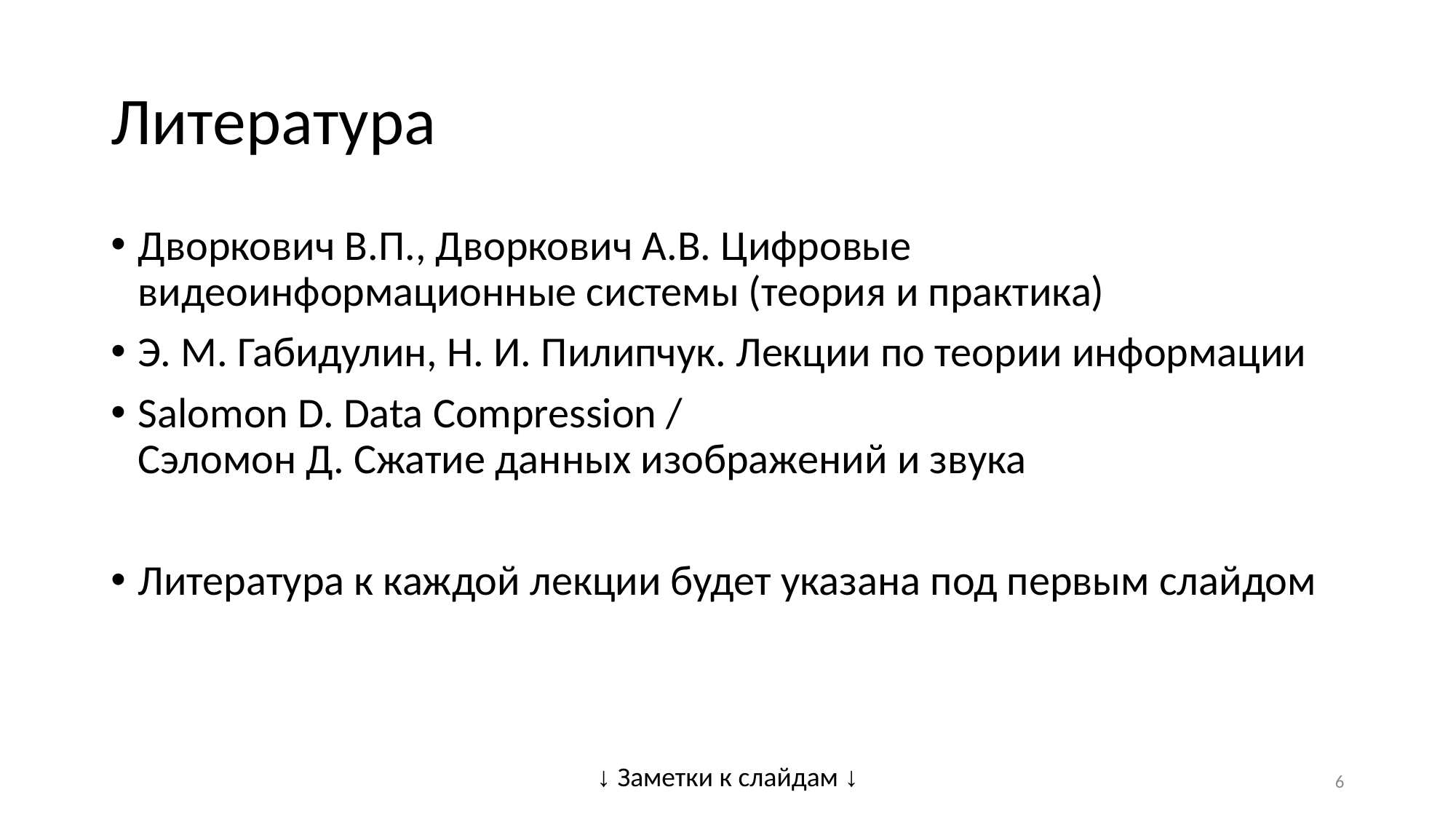

# Литература
Дворкович В.П., Дворкович А.В. Цифровые видеоинформационные системы (теория и практика)
Э. М. Габидулин, Н. И. Пилипчук. Лекции по теории информации
Salomon D. Data Compression /
Сэломон Д. Сжатие данных изображений и звука

Литература к каждой лекции будет указана под первым слайдом
↓ Заметки к слайдам ↓
6